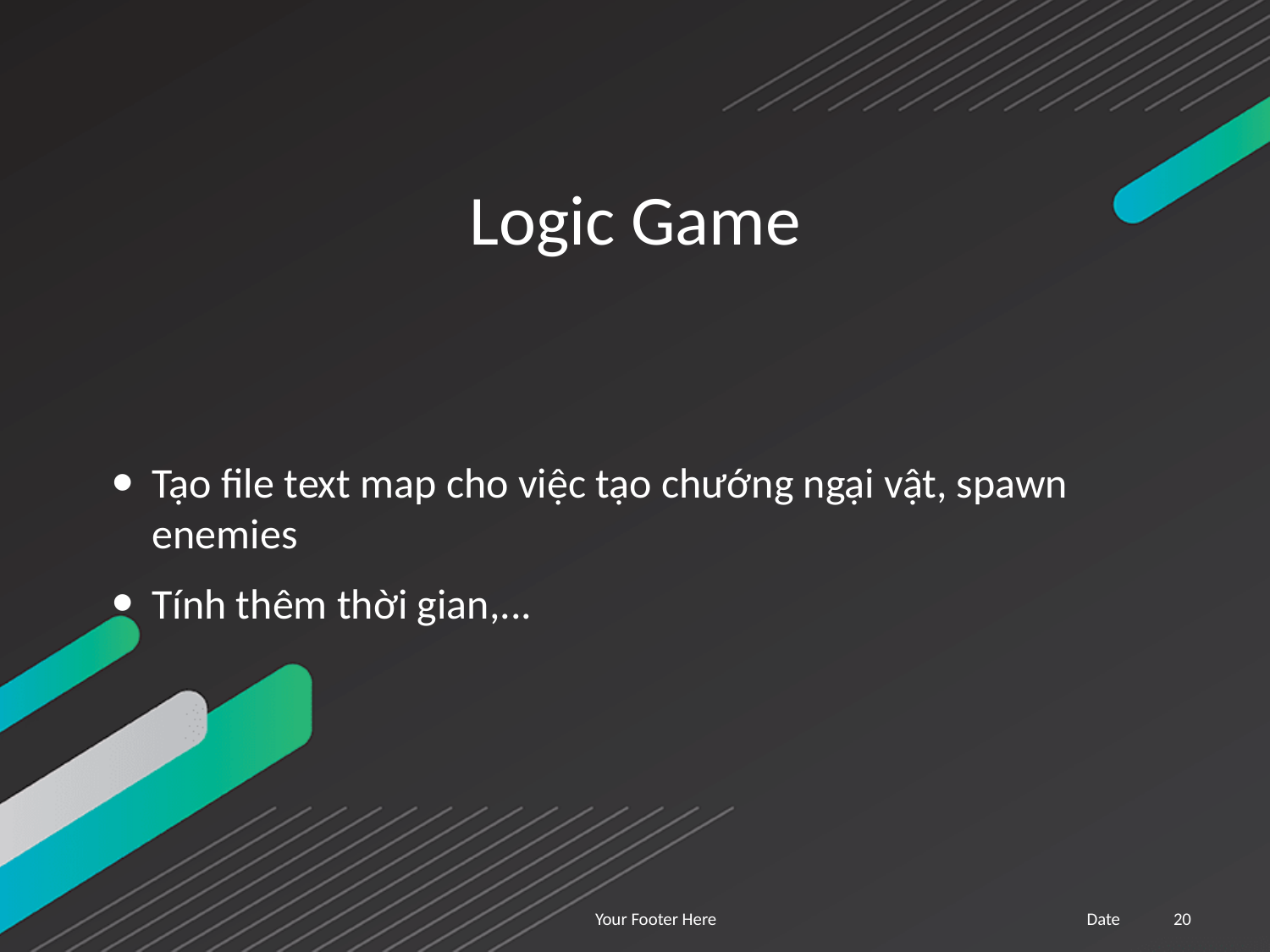

# Logic Game
Tạo file text map cho việc tạo chướng ngại vật, spawn enemies
Tính thêm thời gian,...
Your Footer Here
Date
20